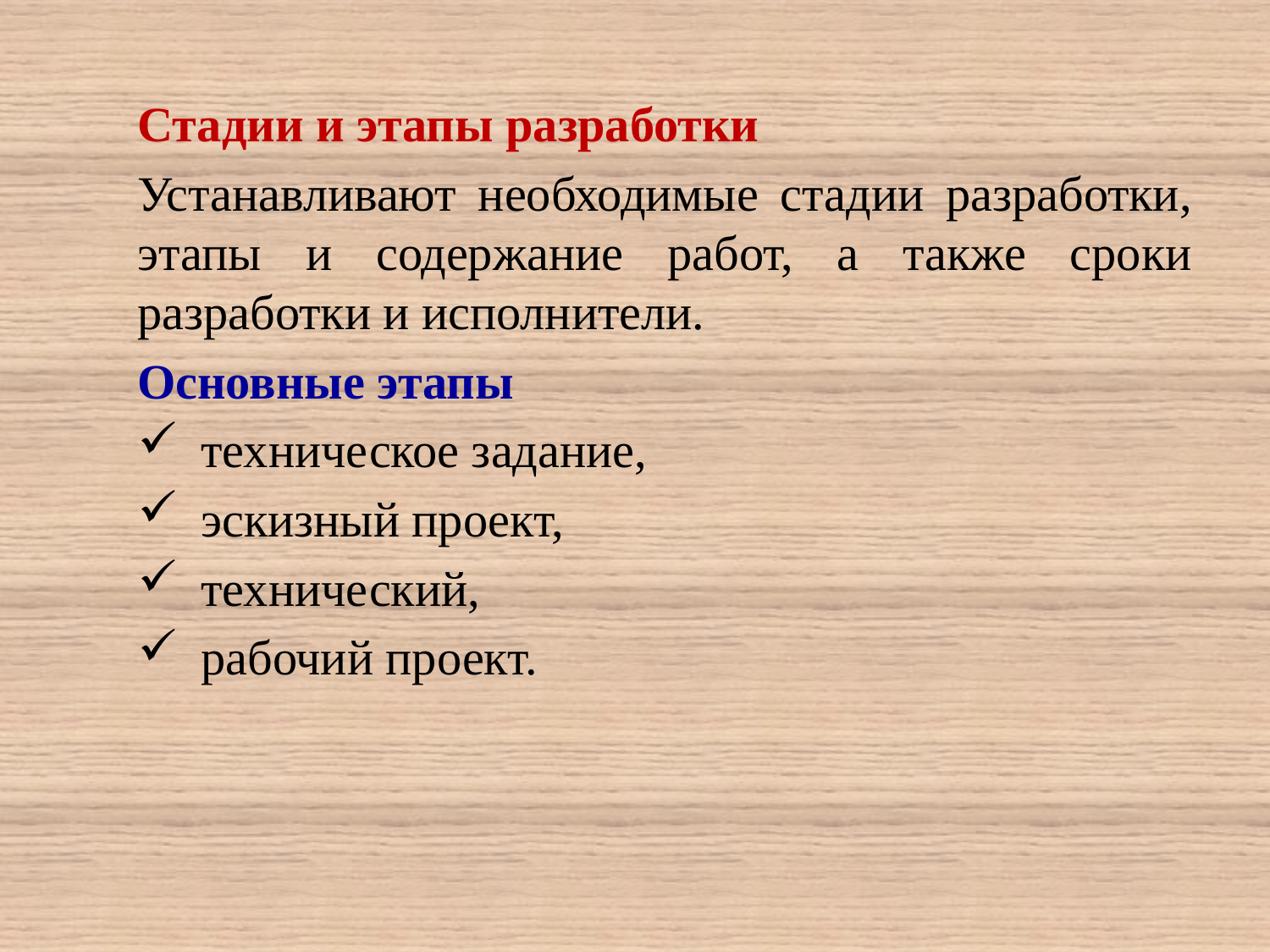

Стадии и этапы разработки
Устанавливают необходимые стадии разработки, этапы и содержание работ, а также сроки разработки и исполнители.
Основные этапы
техническое задание,
эскизный проект,
технический,
рабочий проект.